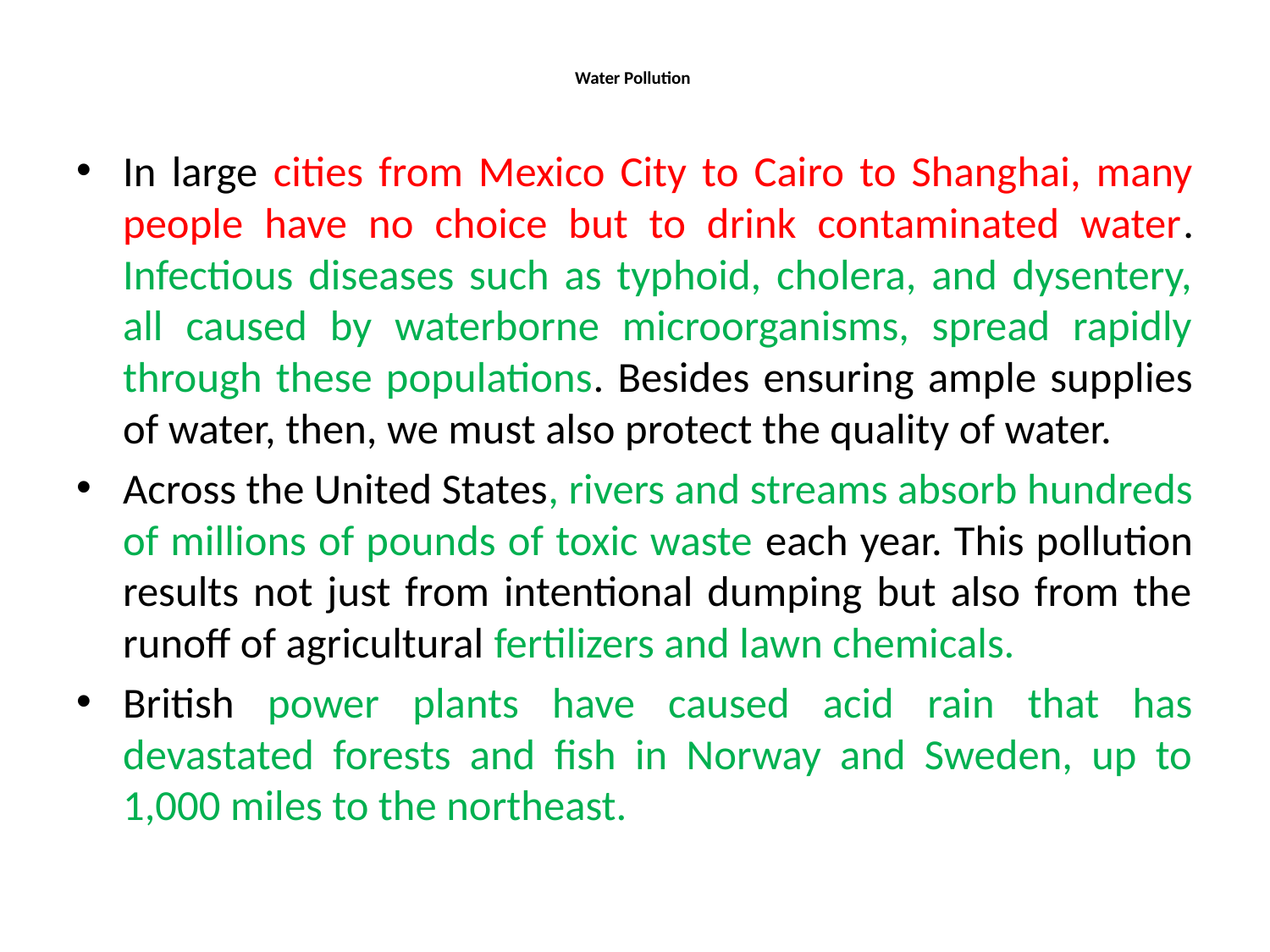

# Water Pollution
In large cities from Mexico City to Cairo to Shanghai, many people have no choice but to drink contaminated water. Infectious diseases such as typhoid, cholera, and dysentery, all caused by waterborne microorganisms, spread rapidly through these populations. Besides ensuring ample supplies of water, then, we must also protect the quality of water.
Across the United States, rivers and streams absorb hundreds of millions of pounds of toxic waste each year. This pollution results not just from intentional dumping but also from the runoff of agricultural fertilizers and lawn chemicals.
British power plants have caused acid rain that has devastated forests and fish in Norway and Sweden, up to 1,000 miles to the northeast.